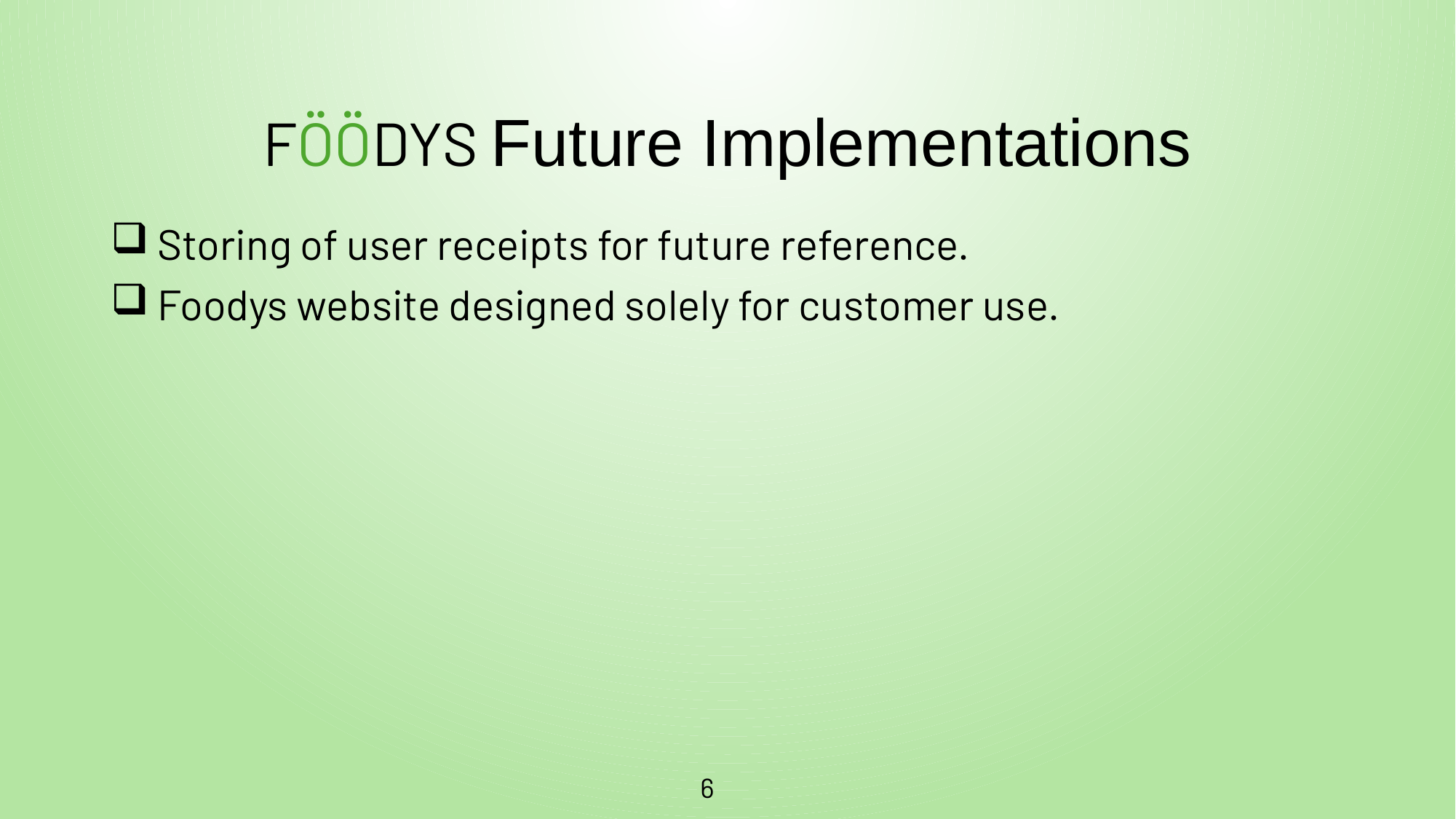

# FÖÖDYS Future Implementations
 Storing of user receipts for future reference.
 Foodys website designed solely for customer use.

6